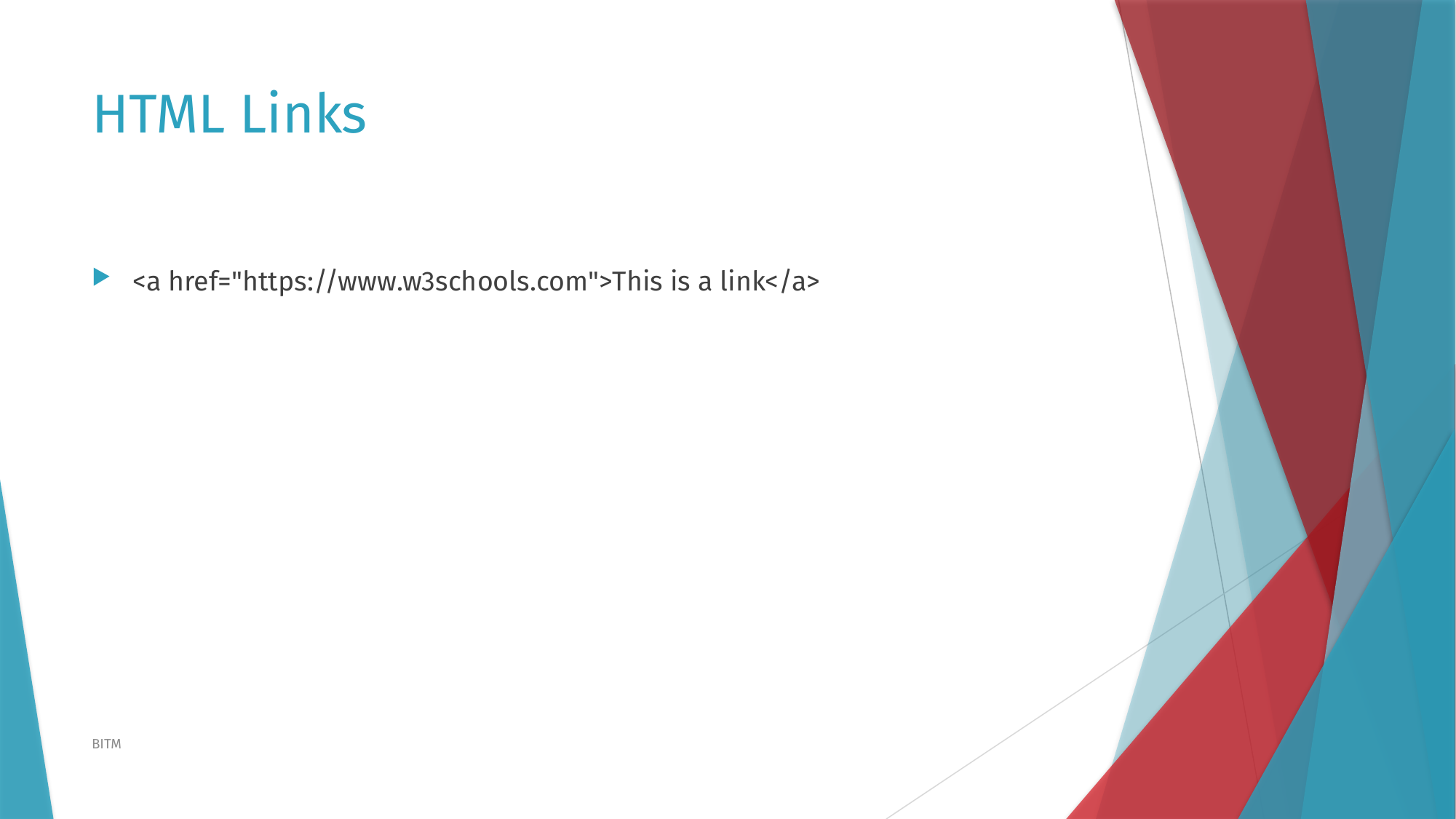

# HTML Links
<a href="https://www.w3schools.com">This is a link</a>
BITM